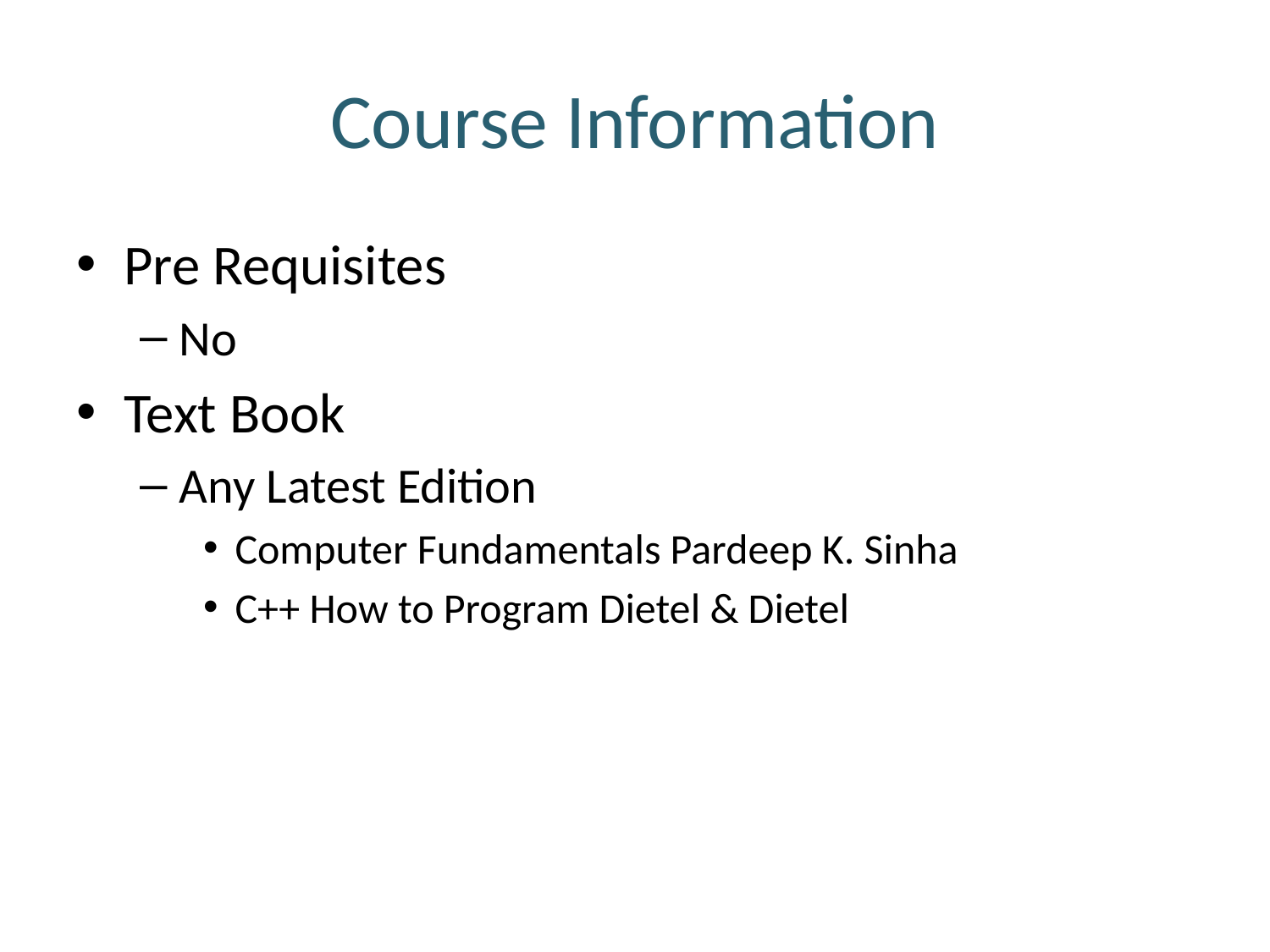

# Course Information
Pre Requisites
No
Text Book
Any Latest Edition
Computer Fundamentals Pardeep K. Sinha
C++ How to Program Dietel & Dietel